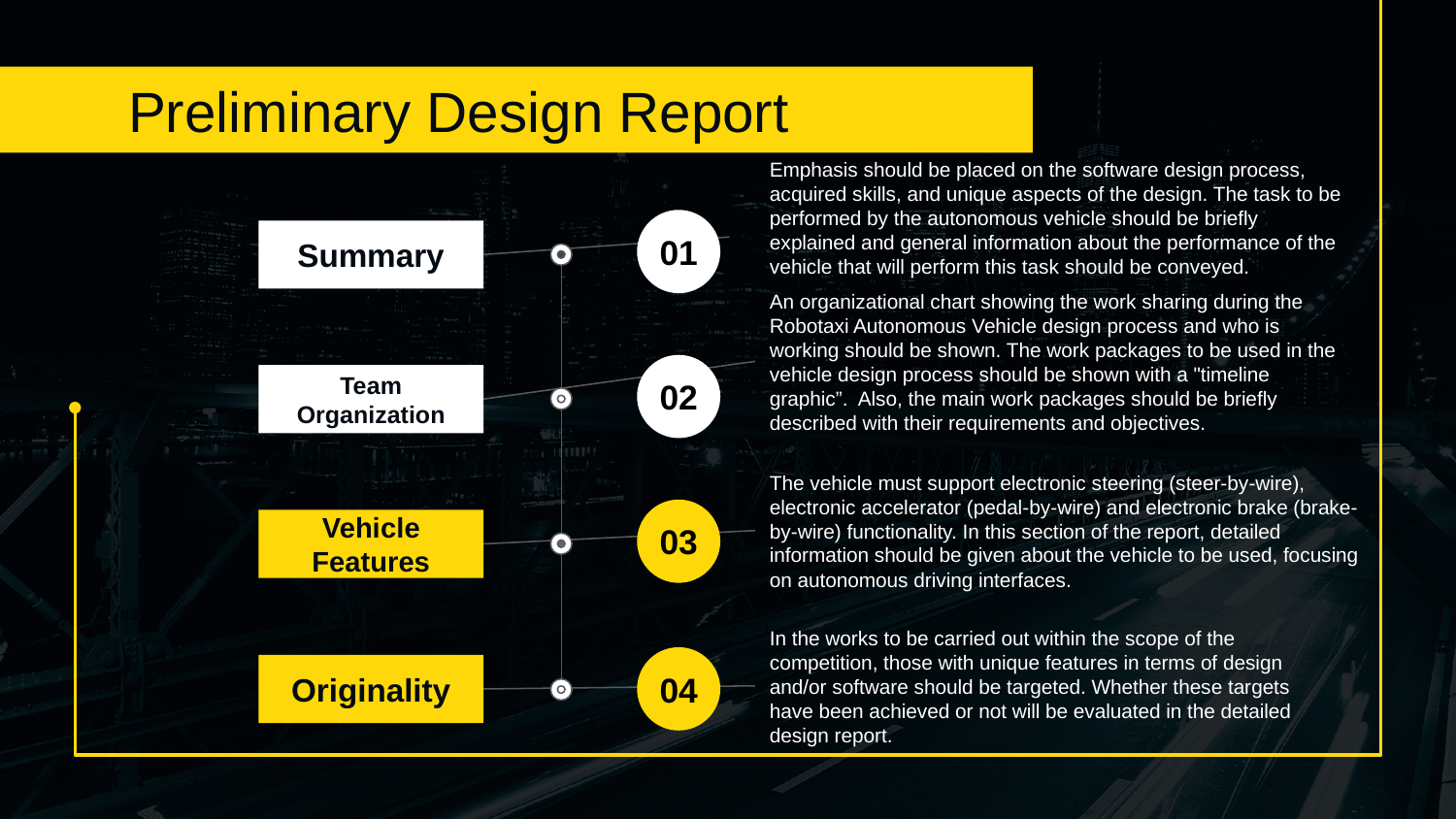

# Preliminary Design Report
Emphasis should be placed on the software design process, acquired skills, and unique aspects of the design. The task to be performed by the autonomous vehicle should be briefly explained and general information about the performance of the vehicle that will perform this task should be conveyed.
01
Summary

An organizational chart showing the work sharing during the Robotaxi Autonomous Vehicle design process and who is working should be shown. The work packages to be used in the vehicle design process should be shown with a "timeline graphic”.  Also, the main work packages should be briefly described with their requirements and objectives.
02
Team Organization

The vehicle must support electronic steering (steer-by-wire), electronic accelerator (pedal-by-wire) and electronic brake (brake-by-wire) functionality. In this section of the report, detailed information should be given about the vehicle to be used, focusing on autonomous driving interfaces.
03
Vehicle Features

In the works to be carried out within the scope of the competition, those with unique features in terms of design and/or software should be targeted. Whether these targets have been achieved or not will be evaluated in the detailed design report.
04
Originality